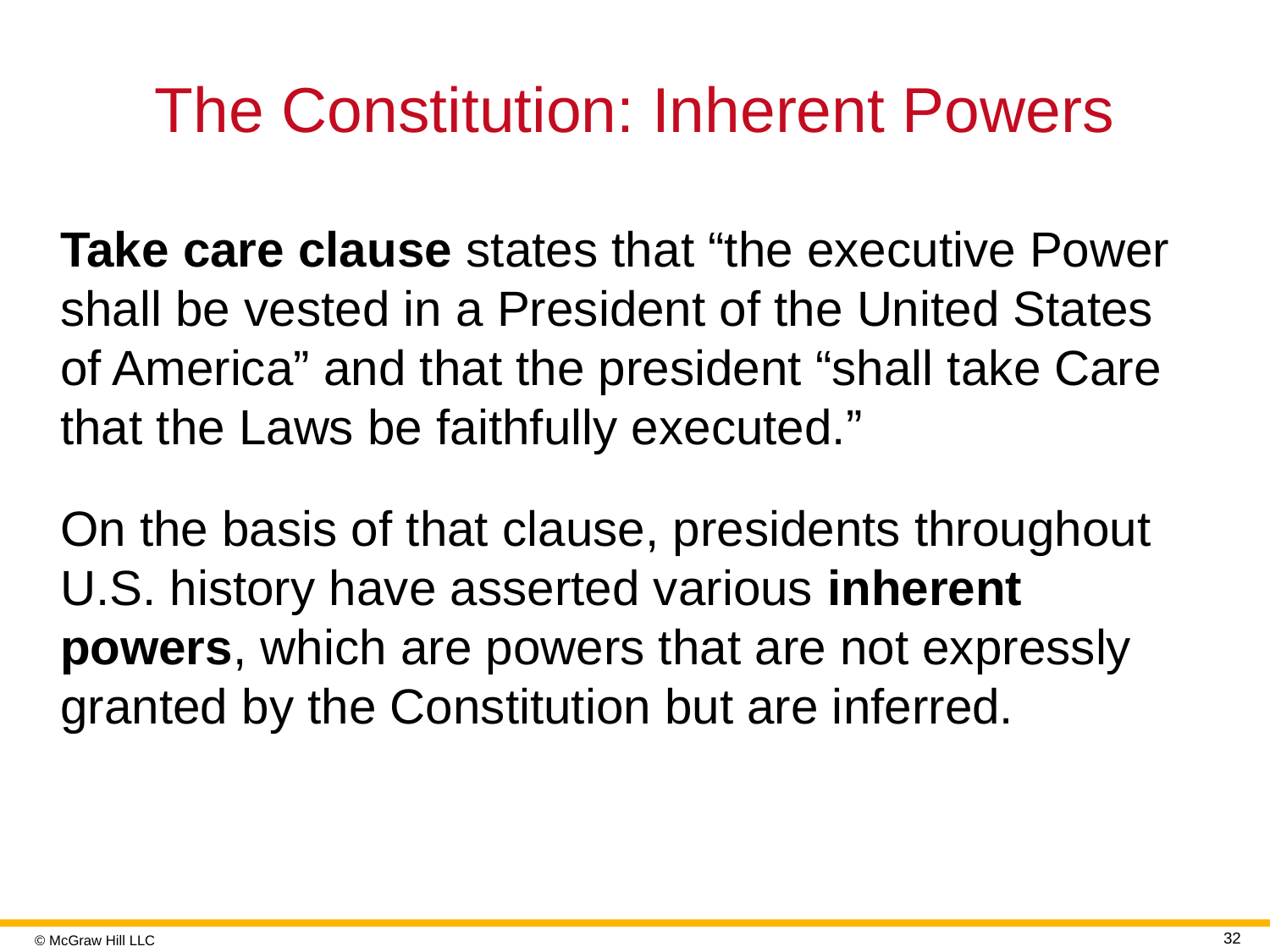

# The Constitution: Inherent Powers
Take care clause states that “the executive Power shall be vested in a President of the United States of America” and that the president “shall take Care that the Laws be faithfully executed.”
On the basis of that clause, presidents throughout U.S. history have asserted various inherent powers, which are powers that are not expressly granted by the Constitution but are inferred.
32